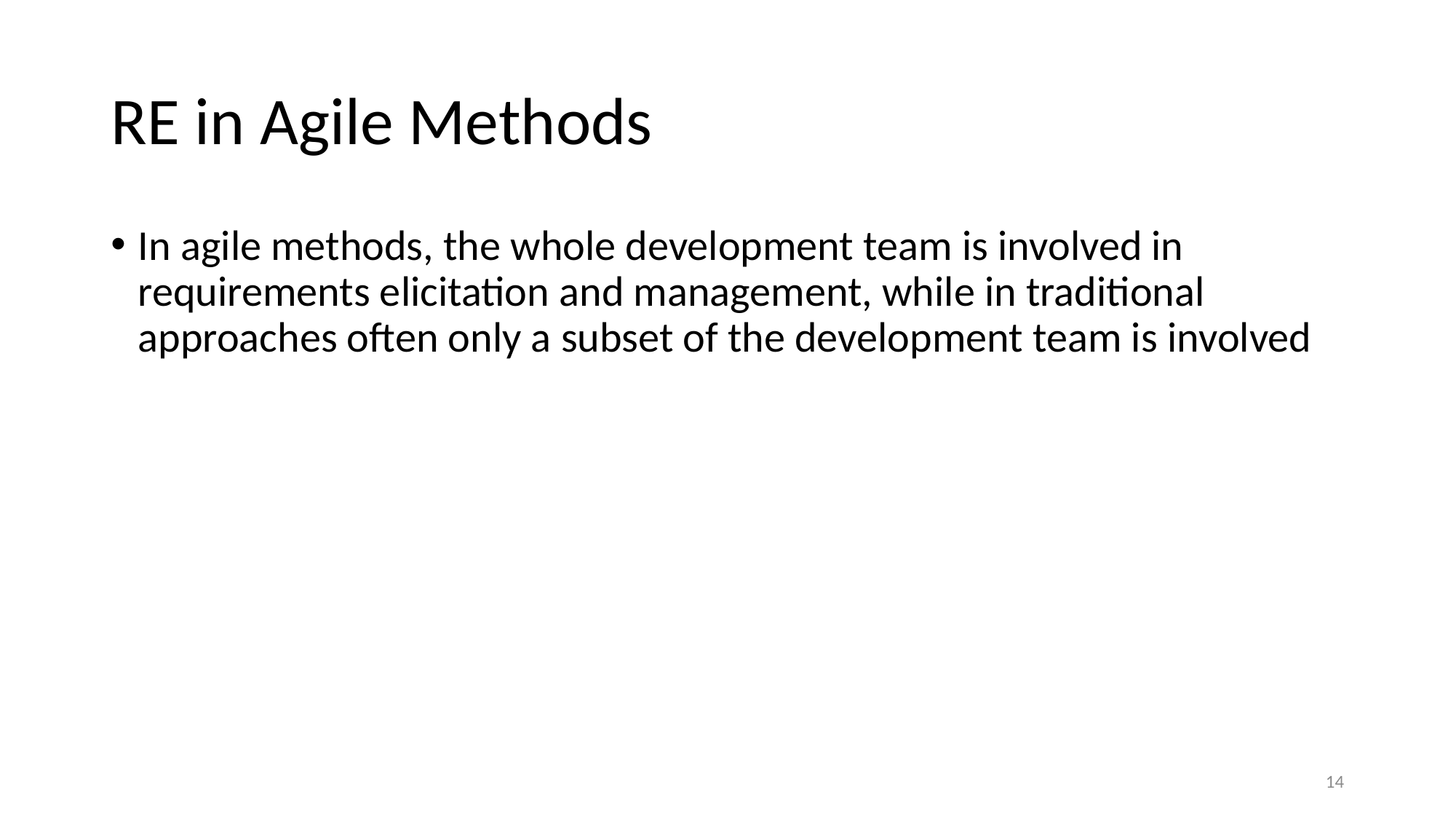

# RE in Agile Methods
In agile methods, the whole development team is involved in requirements elicitation and management, while in traditional approaches often only a subset of the development team is involved
14